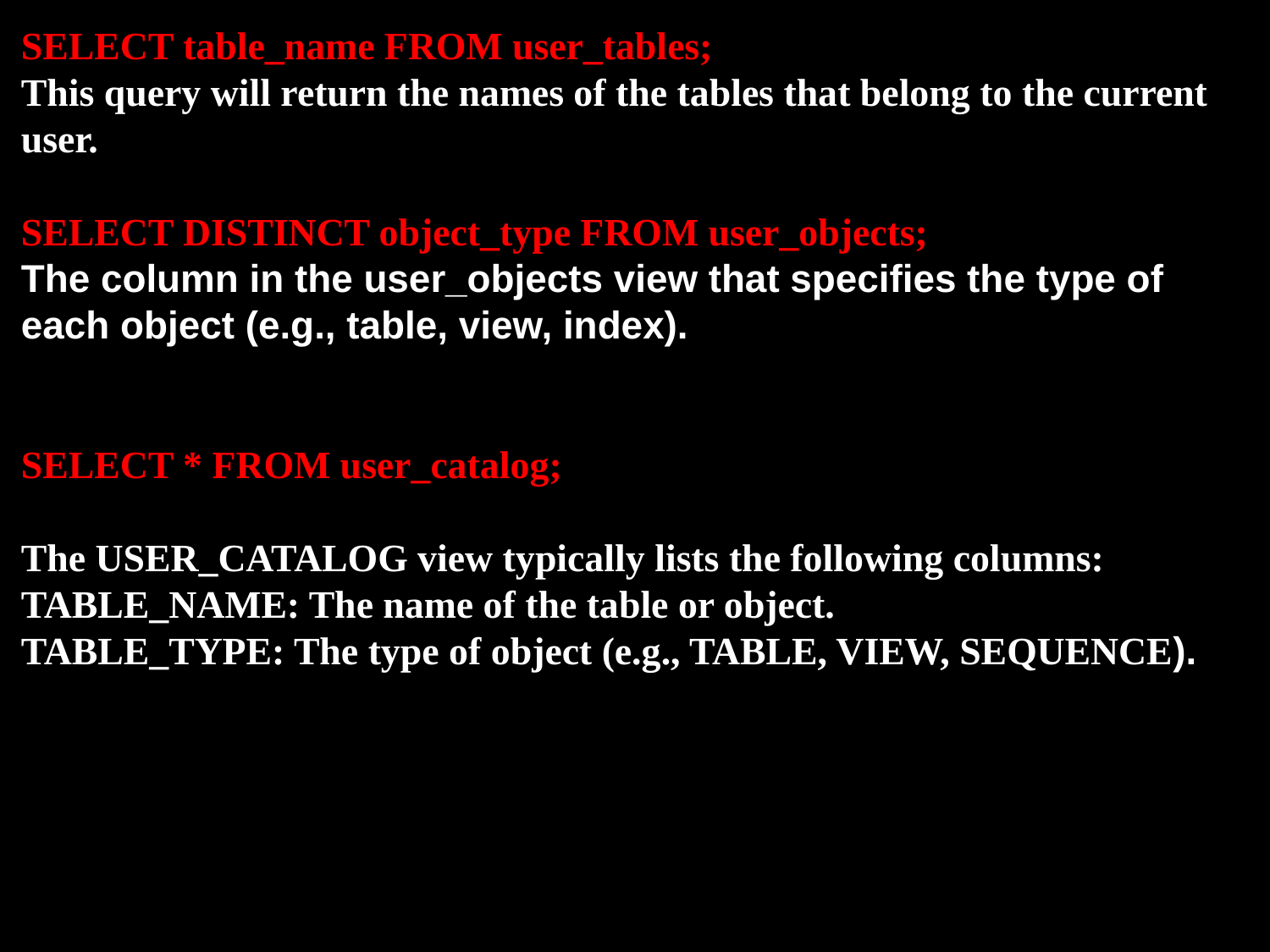

SELECT table_name FROM user_tables;
This query will return the names of the tables that belong to the current user.

SELECT DISTINCT object_type FROM user_objects;
The column in the user_objects view that specifies the type of each object (e.g., table, view, index).

SELECT * FROM user_catalog;

The USER_CATALOG view typically lists the following columns:
TABLE_NAME: The name of the table or object.
TABLE_TYPE: The type of object (e.g., TABLE, VIEW, SEQUENCE).